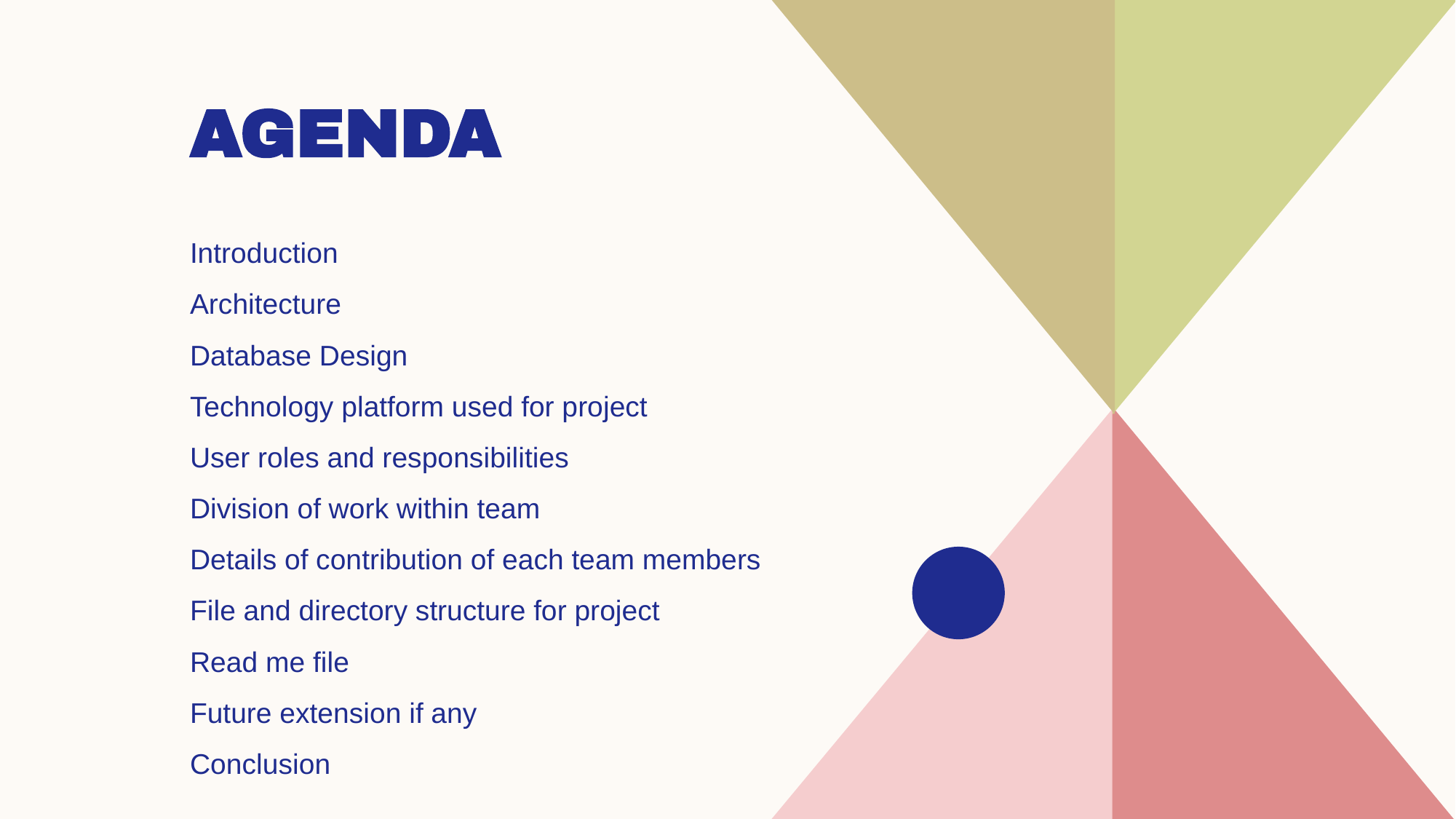

# AGENDA
Introduction​
Architecture
​Database Design
Technology platform used for project
User roles and responsibilities
Division of work within team
Details of contribution of each team members
File and directory structure for project
Read me file
Future extension if any
Conclusion